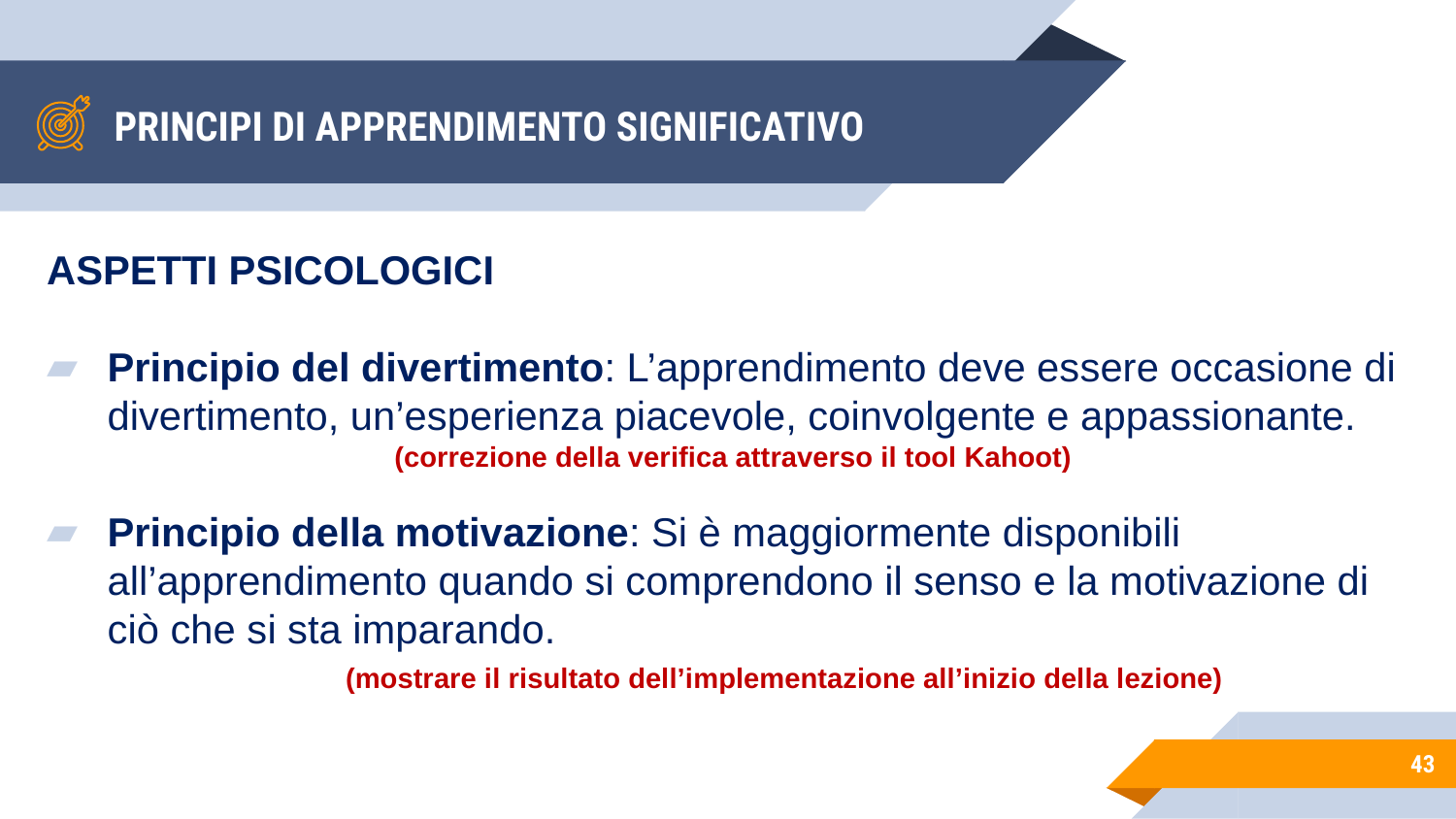

# PRINCIPI DI APPRENDIMENTO SIGNIFICATIVO

ASPETTI PSICOLOGICI

Principio del divertimento: L’apprendimento deve essere occasione di divertimento, un’esperienza piacevole, coinvolgente e appassionante.
(correzione della verifica attraverso il tool Kahoot)

Principio della motivazione: Si è maggiormente disponibili all’apprendimento quando si comprendono il senso e la motivazione di ciò che si sta imparando.
          (mostrare il risultato dell’implementazione all’inizio della lezione)

43